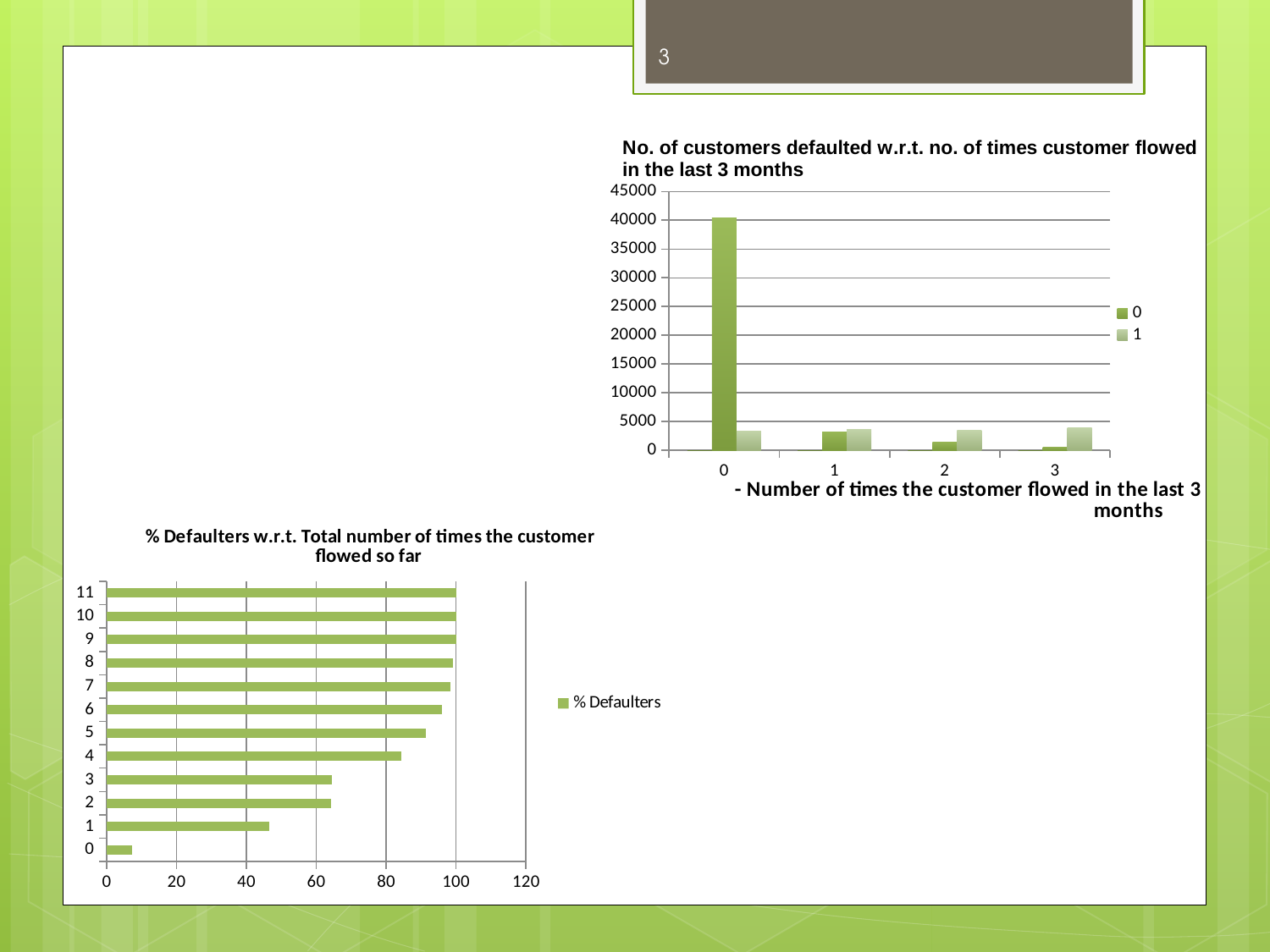

3

### Chart

| Category |  |  |  |
|---|---|---|---|
| 0 | 0.0 | 40454.0 | 3274.0 |
| 1 | 1.0 | 3233.0 | 3665.0 |
| 2 | 2.0 | 1493.0 | 3434.0 |
| 3 | 3.0 | 582.0 | 3865.0 |

### Chart: % Defaulters w.r.t. Total number of times the customer flowed so far

| Category |  |
|---|---|
| 0 | 7.1415004748338085 |
| 1 | 46.39507620164127 |
| 2 | 64.28571428571429 |
| 3 | 64.37650291995878 |
| 4 | 84.25460636515913 |
| 5 | 91.32893496701226 |
| 6 | 95.88235294117646 |
| 7 | 98.47908745247149 |
| 8 | 99.11504424778761 |
| 9 | 100.0 |
| 10 | 100.0 |
| 11 | 100.0 |